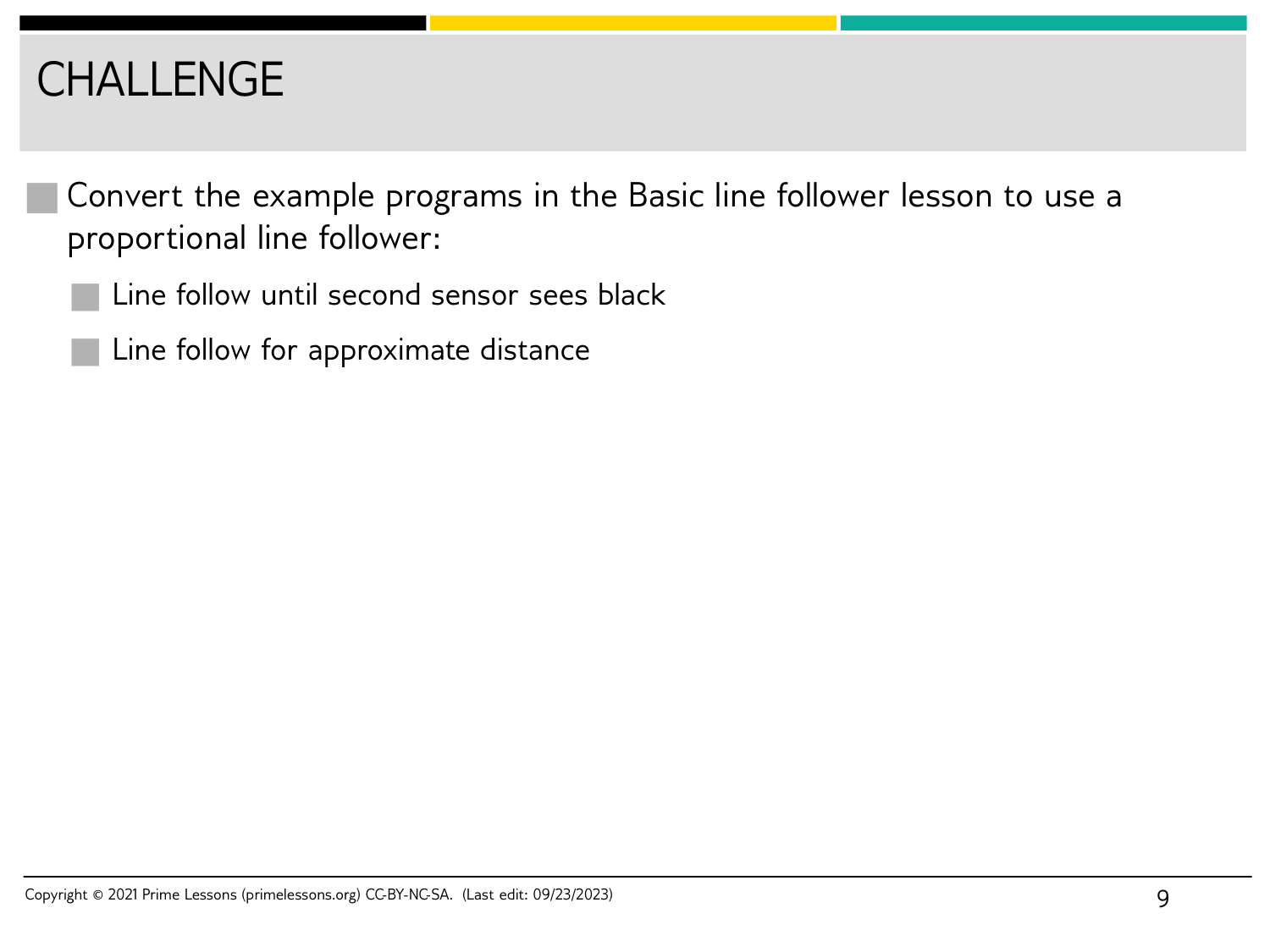

# CHALLENGE
Convert the example programs in the Basic line follower lesson to use a proportional line follower:
Line follow until second sensor sees black
Line follow for approximate distance
9
Copyright © 2021 Prime Lessons (primelessons.org) CC-BY-NC-SA.  (Last edit: 09/23/2023)